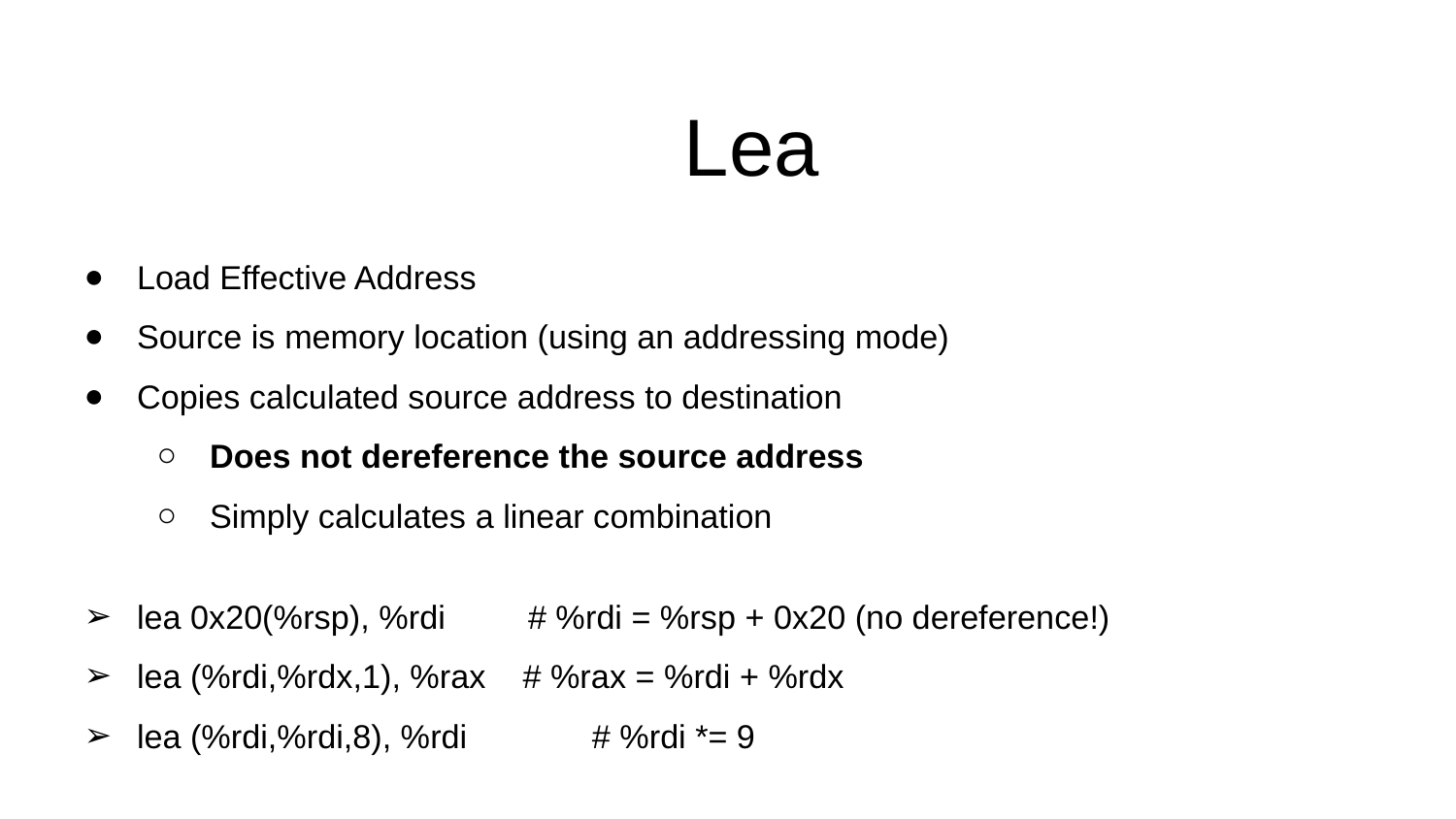

# Lea
Load Effective Address
Source is memory location (using an addressing mode)
Copies calculated source address to destination
Does not dereference the source address
Simply calculates a linear combination

lea 0x20(%rsp), %rdi         # %rdi = %rsp + 0x20 (no dereference!)
lea (%rdi,%rdx,1), %rax    # %rax = %rdi + %rdx
lea (%rdi,%rdi,8), %rdi	  # %rdi *= 9